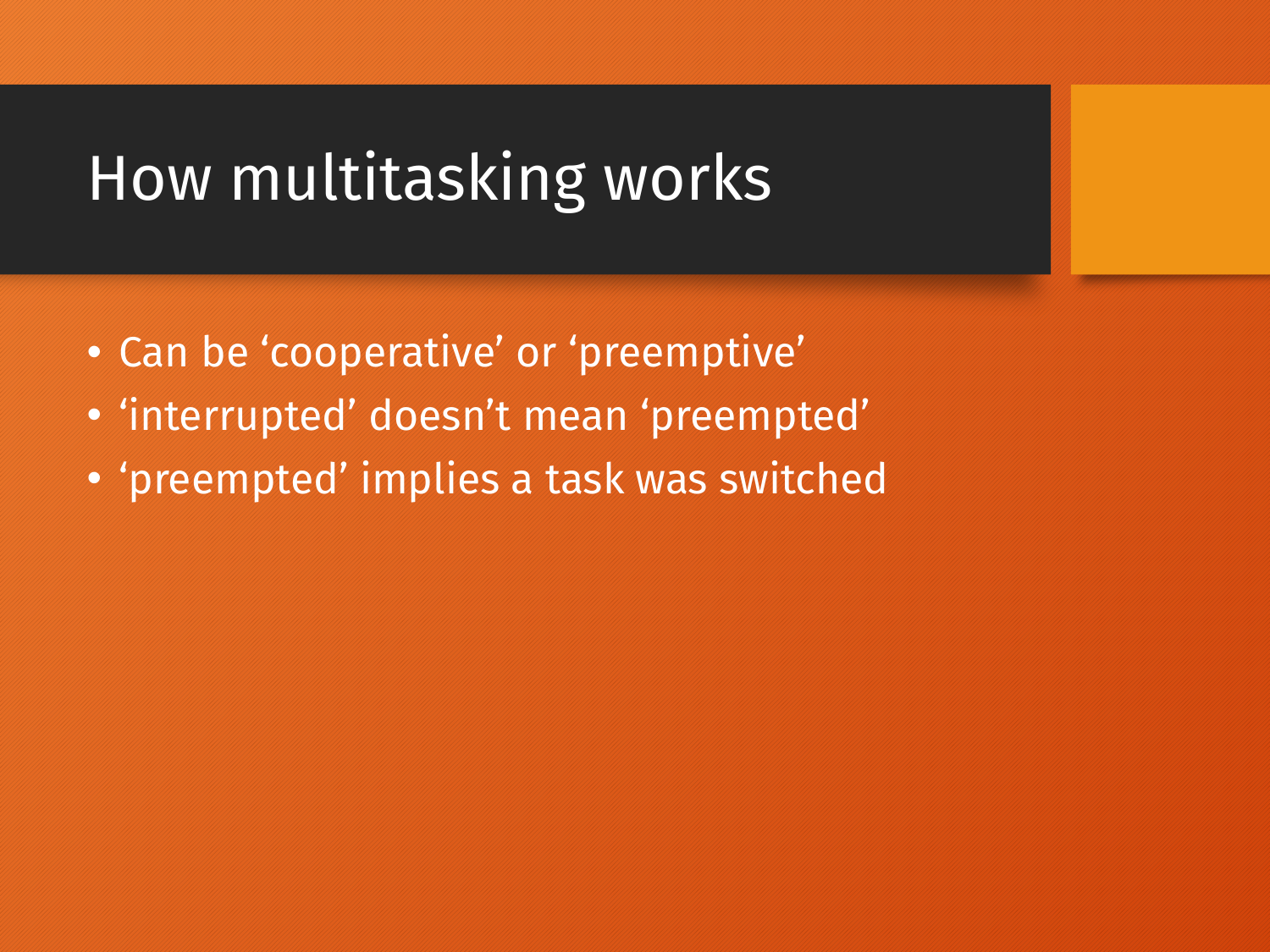

# How multitasking works
Can be ‘cooperative’ or ‘preemptive’
‘interrupted’ doesn’t mean ‘preempted’
‘preempted’ implies a task was switched